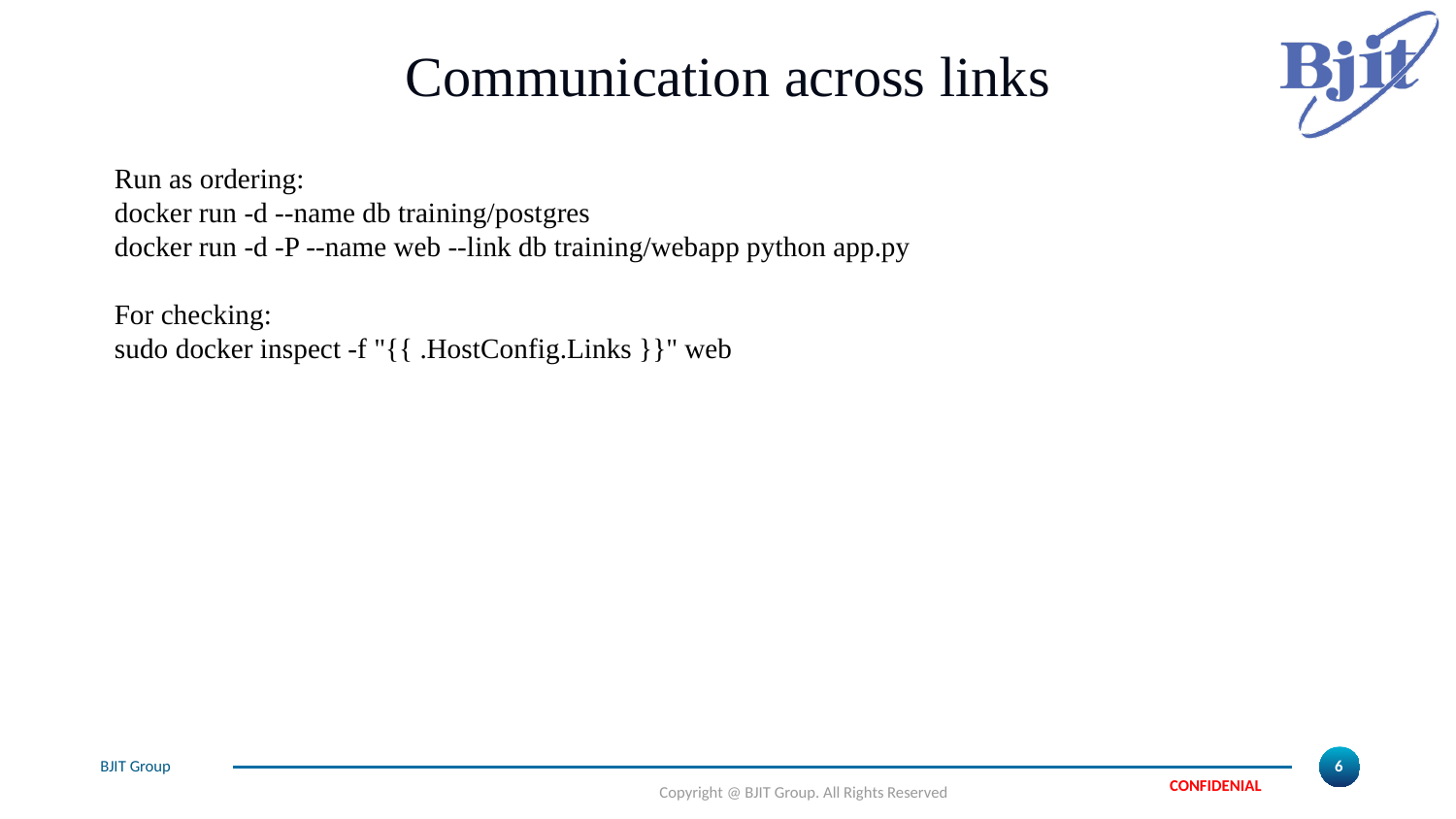

# Communication across links

Run as ordering:
docker run -d --name db training/postgres
docker run -d -P --name web --link db training/webapp python app.py

For checking:
sudo docker inspect -f "{{ .HostConfig.Links }}" web